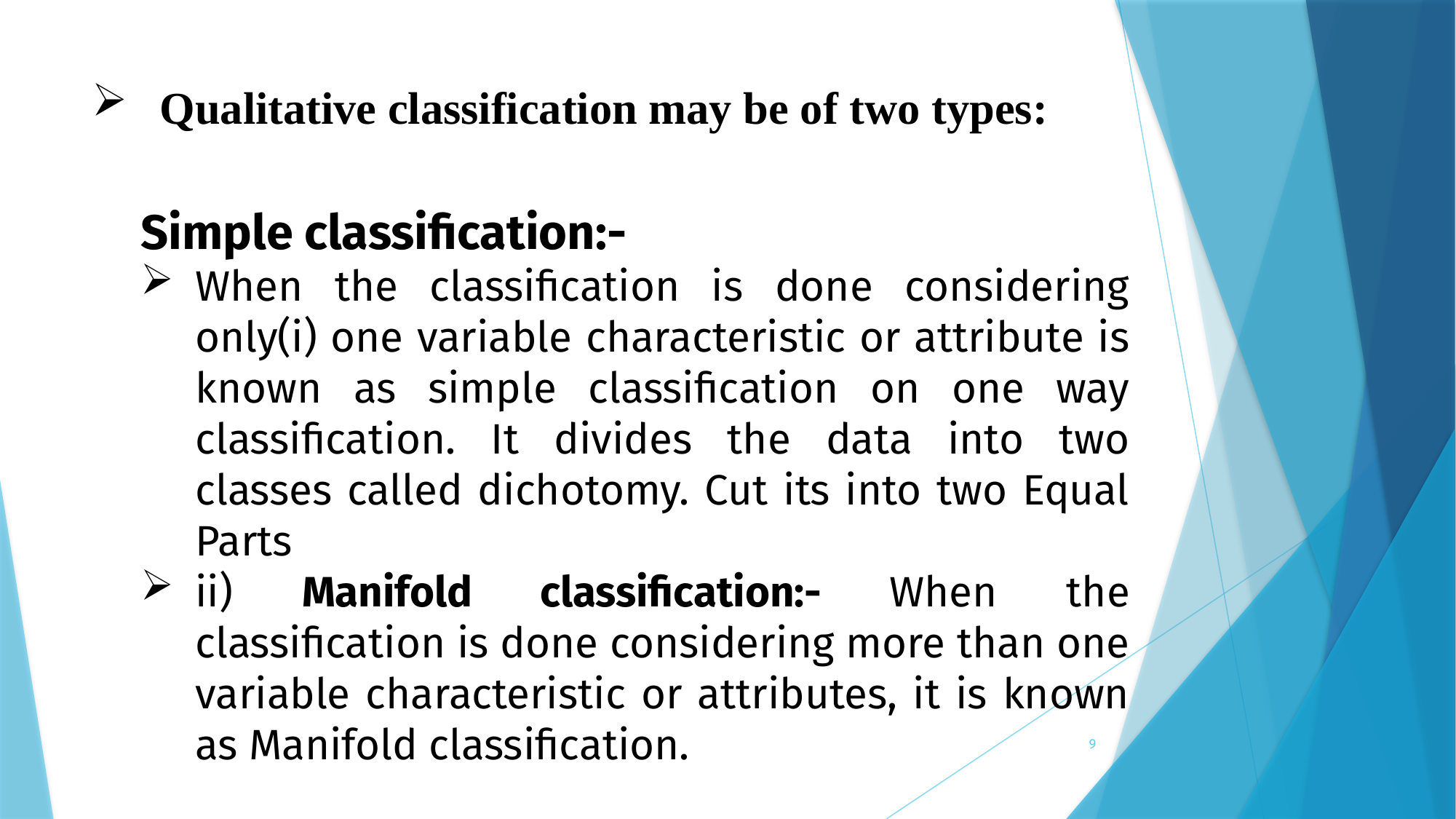

# Qualitative classification may be of two types:
Simple classification:-
When the classification is done considering only(i) one variable characteristic or attribute is known as simple classification on one way classification. It divides the data into two classes called dichotomy. Cut its into two Equal Parts
ii) Manifold classification:- When the classification is done considering more than one variable characteristic or attributes, it is known as Manifold classification.
9